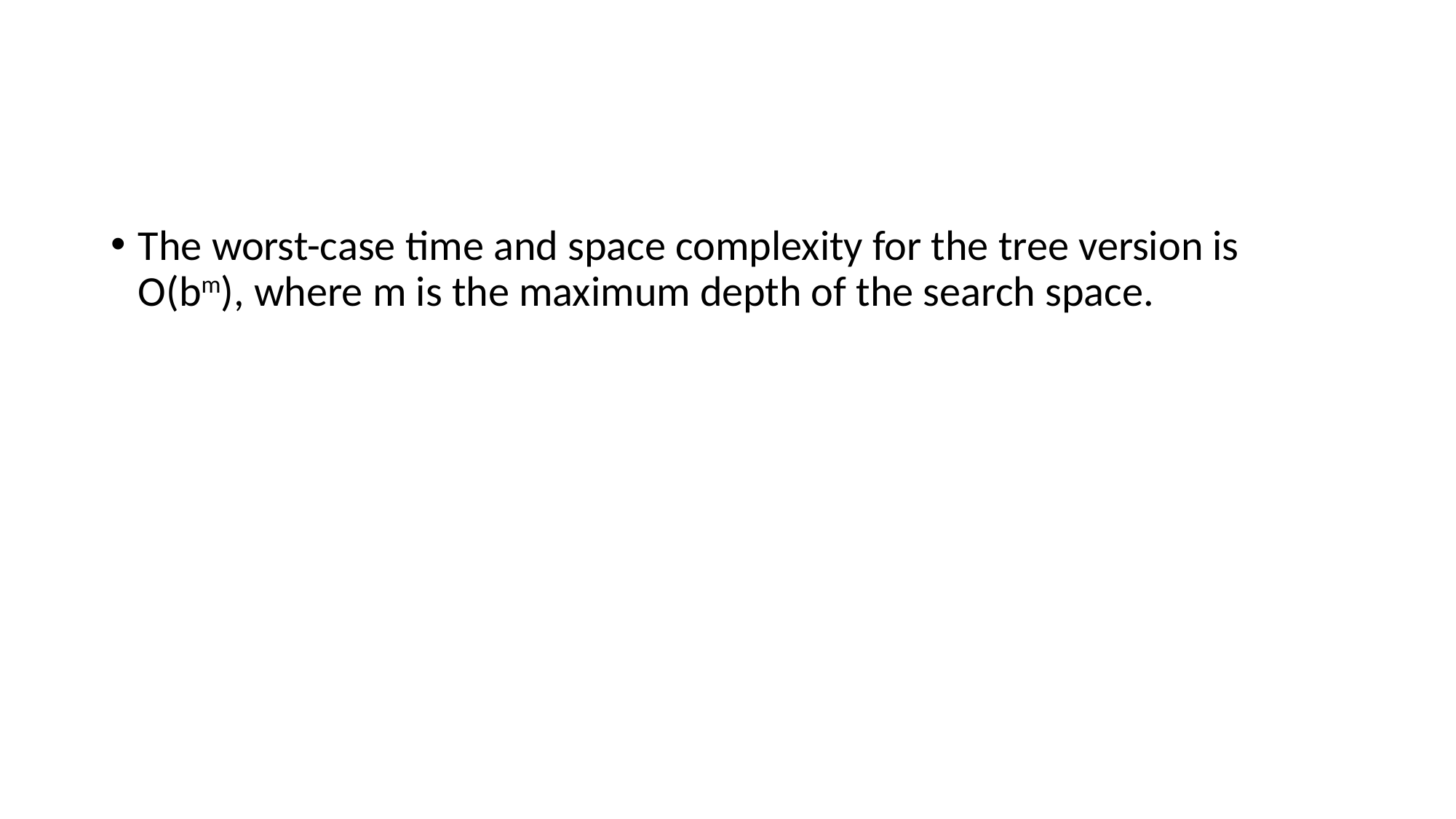

#
The worst-case time and space complexity for the tree version is O(bm), where m is the maximum depth of the search space.